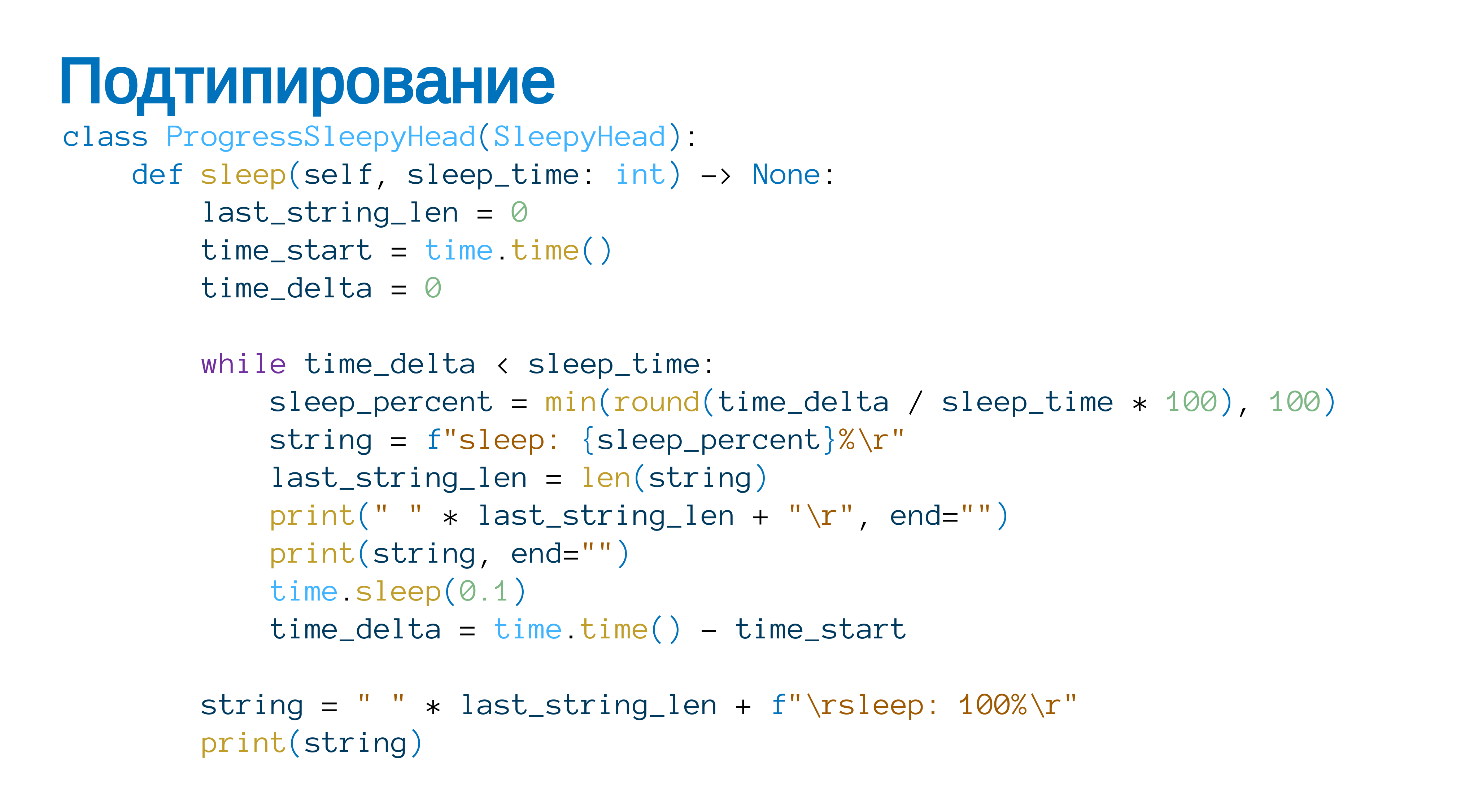

# Подтипирование
class ProgressSleepyHead(SleepyHead):
    def sleep(self, sleep_time: int) -> None:
        last_string_len = 0
        time_start = time.time()
        time_delta = 0

        while time_delta < sleep_time:
            sleep_percent = min(round(time_delta / sleep_time * 100), 100)
            string = f"sleep: {sleep_percent}%\r"
            last_string_len = len(string)
            print(" " * last_string_len + "\r", end="")
            print(string, end="")
            time.sleep(0.1)
            time_delta = time.time() - time_start

        string = " " * last_string_len + f"\rsleep: 100%\r"
        print(string)
5